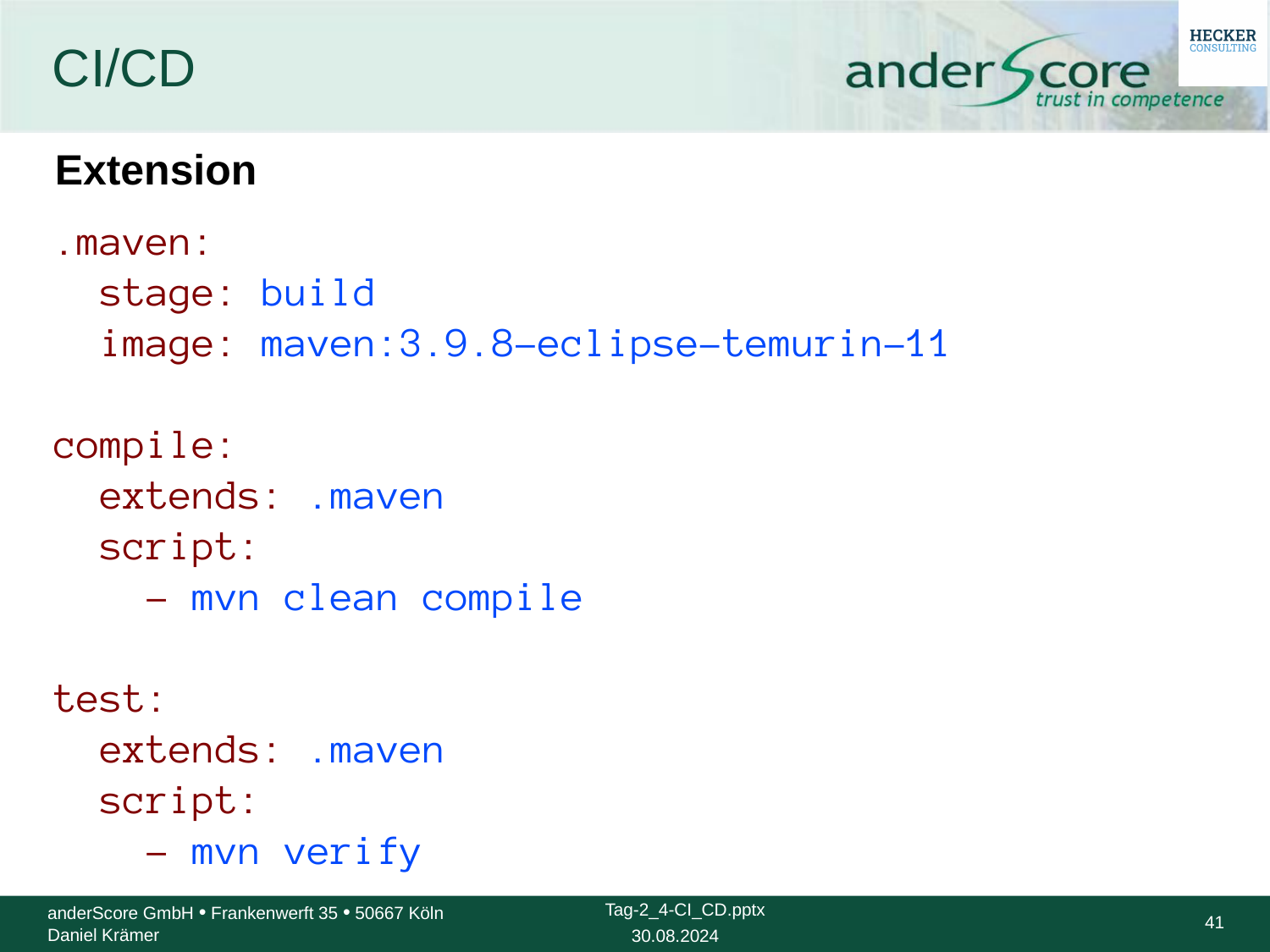

# CI/CD
Extension
.maven:
  stage: build
  image: maven:3.9.8-eclipse-temurin-11

compile:
  extends: .maven
  script:
    - mvn clean compile

test:
  extends: .maven
  script:
    - mvn verify